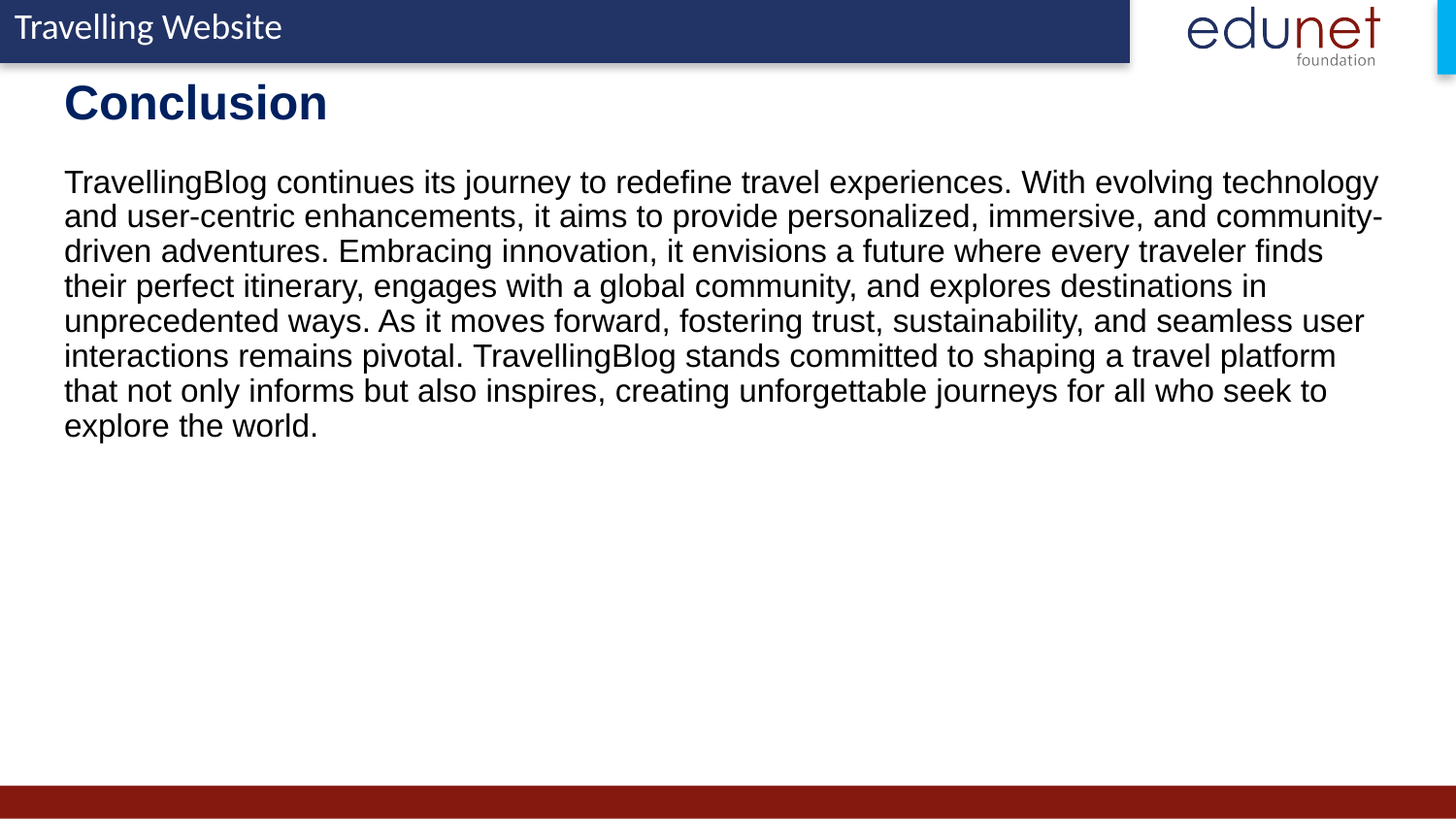

# Conclusion TravellingBlog continues its journey to redefine travel experiences. With evolving technology and user-centric enhancements, it aims to provide personalized, immersive, and community-driven adventures. Embracing innovation, it envisions a future where every traveler finds their perfect itinerary, engages with a global community, and explores destinations in unprecedented ways. As it moves forward, fostering trust, sustainability, and seamless user interactions remains pivotal. TravellingBlog stands committed to shaping a travel platform that not only informs but also inspires, creating unforgettable journeys for all who seek to explore the world.